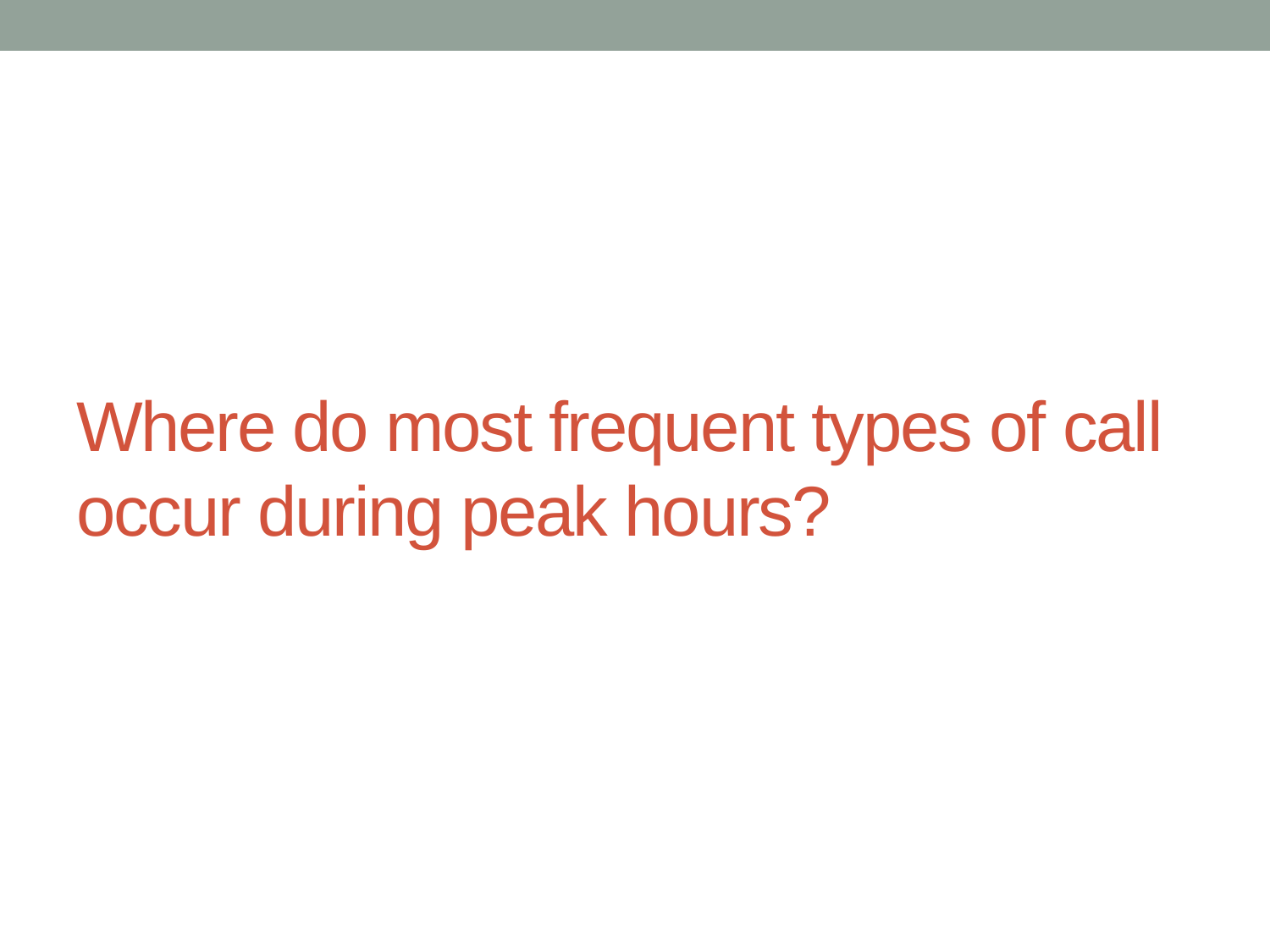

# Where do most frequent types of call occur during peak hours?